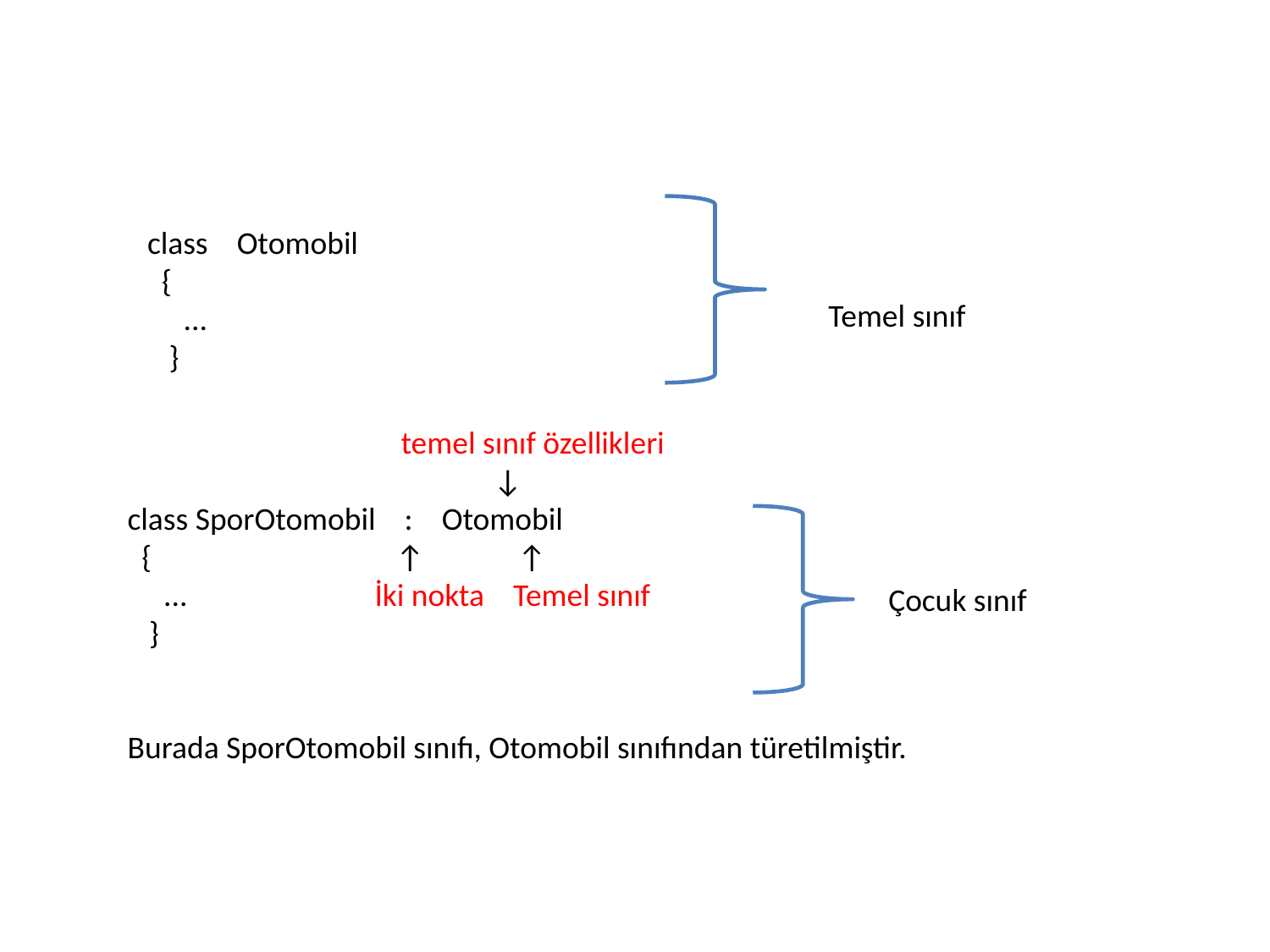

class    Otomobil
  {
     ...
   }
Temel sınıf
                                      temel sınıf özellikleri
                                                   ↓
class SporOtomobil    :    Otomobil
  {                                  ↑             ↑
     ...                          İki nokta    Temel sınıf
   }

Burada SporOtomobil sınıfı, Otomobil sınıfından türetilmiştir.

Çocuk sınıf